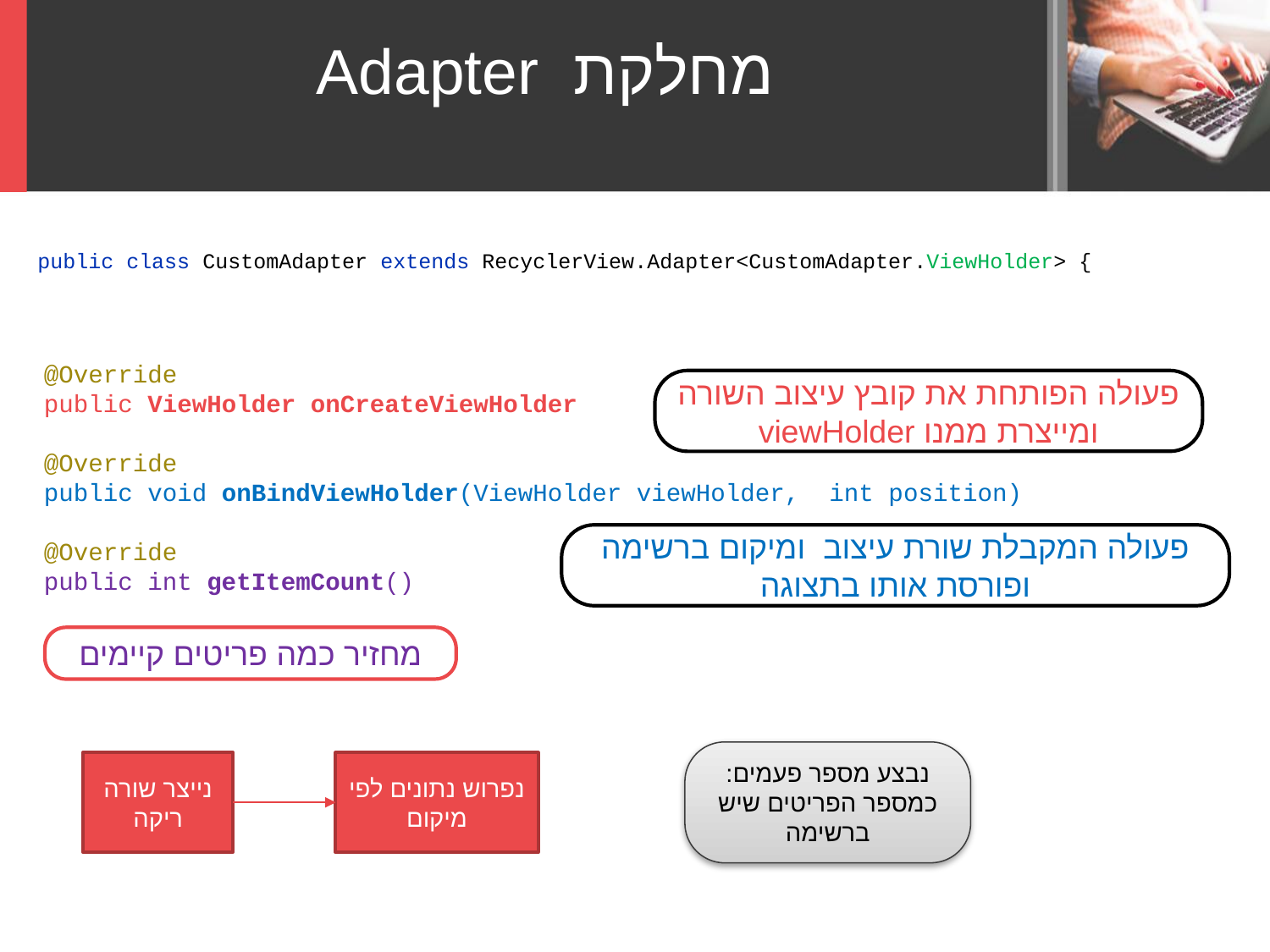

מחלקת  Adapter

public class CustomAdapter extends RecyclerView.Adapter<CustomAdapter.ViewHolder> {
@Override
public ViewHolder onCreateViewHolder
@Override
public void onBindViewHolder(ViewHolder viewHolder,  int position)
@Override
public int getItemCount()
פעולה הפותחת את קובץ עיצוב השורה ומייצרת ממנו viewHolder
פעולה המקבלת שורת עיצוב  ומיקום ברשימה ופורסת אותו בתצוגה
מחזיר כמה פריטים קיימים
נבצע מספר פעמים: כמספר הפריטים שיש ברשימה
נייצר שורה ריקה
נפרוש נתונים לפי מיקום